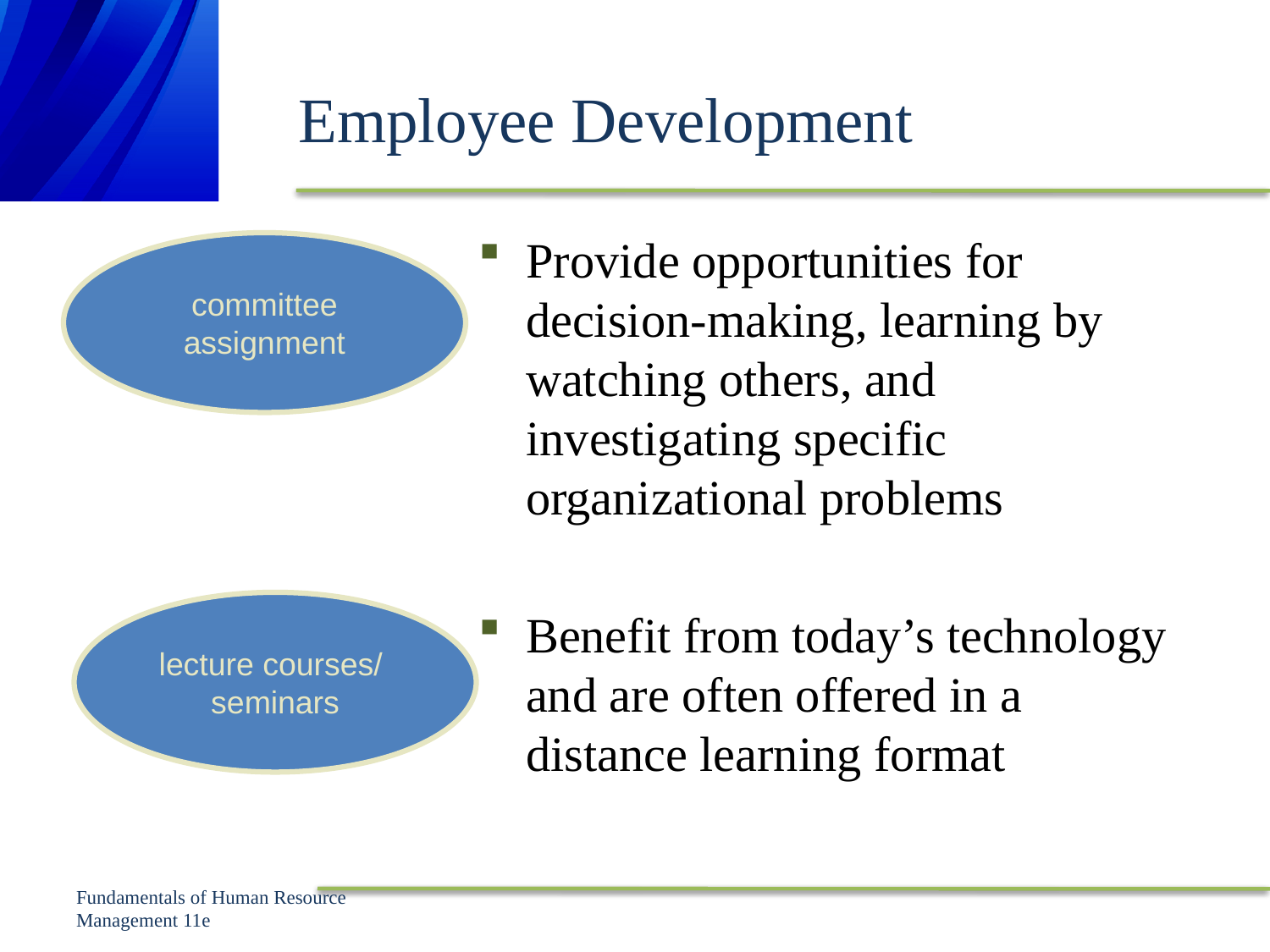

# Employee Development
Provide opportunities for decision-making, learning by watching others, and investigating specific organizational problems

Benefit from today’s technology and are often offered in a distance learning format

committee
assignment

lecture courses/
seminars
Fundamentals of Human Resource Management 11e